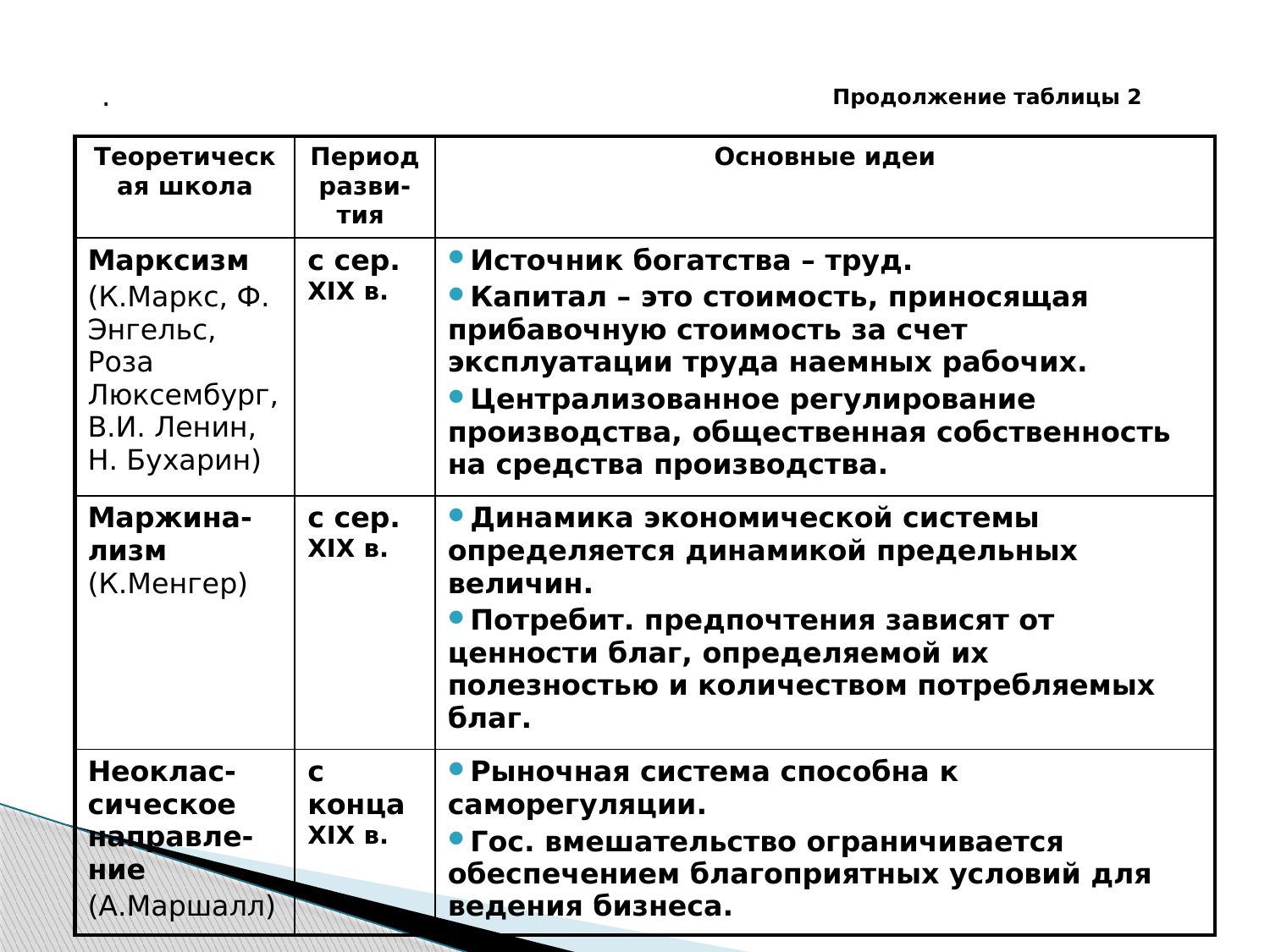

.

Продолжение таблицы 2
| Теоретическая школа | Период разви-тия | Основные идеи |
| --- | --- | --- |
| Марксизм (К.Маркс, Ф. Энгельс, Роза Люксембург, В.И. Ленин, Н. Бухарин) | с сер. ХIХ в. | Источник богатства – труд. Капитал – это стоимость, приносящая прибавочную стоимость за счет эксплуатации труда наемных рабочих. Централизованное регулирование производства, общественная собственность на средства производства. |
| Маржина-лизм (К.Менгер) | с сер. ХIХ в. | Динамика экономической системы определяется динамикой предельных величин. Потребит. предпочтения зависят от ценности благ, определяемой их полезностью и количеством потребляемых благ. |
| Неоклас-сическое направле-ние (А.Маршалл) | с конца ХIХ в. | Рыночная система способна к саморегуляции. Гос. вмешательство ограничивается обеспечением благоприятных условий для ведения бизнеса. |